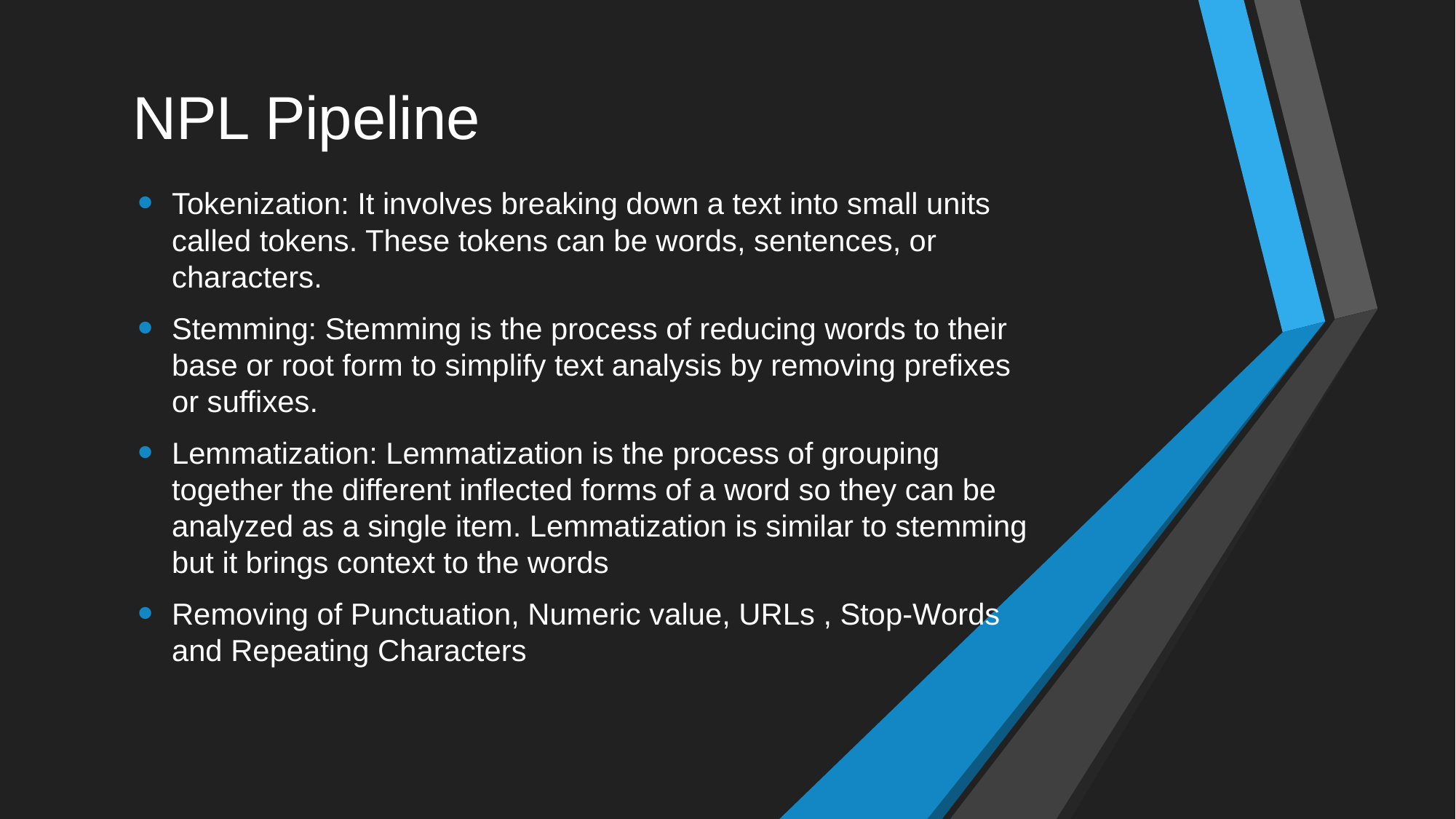

# NPL Pipeline
Tokenization: It involves breaking down a text into small units called tokens. These tokens can be words, sentences, or characters.
Stemming: Stemming is the process of reducing words to their base or root form to simplify text analysis by removing prefixes or suffixes.
Lemmatization: Lemmatization is the process of grouping together the different inflected forms of a word so they can be analyzed as a single item. Lemmatization is similar to stemming but it brings context to the words
Removing of Punctuation, Numeric value, URLs , Stop-Words and Repeating Characters